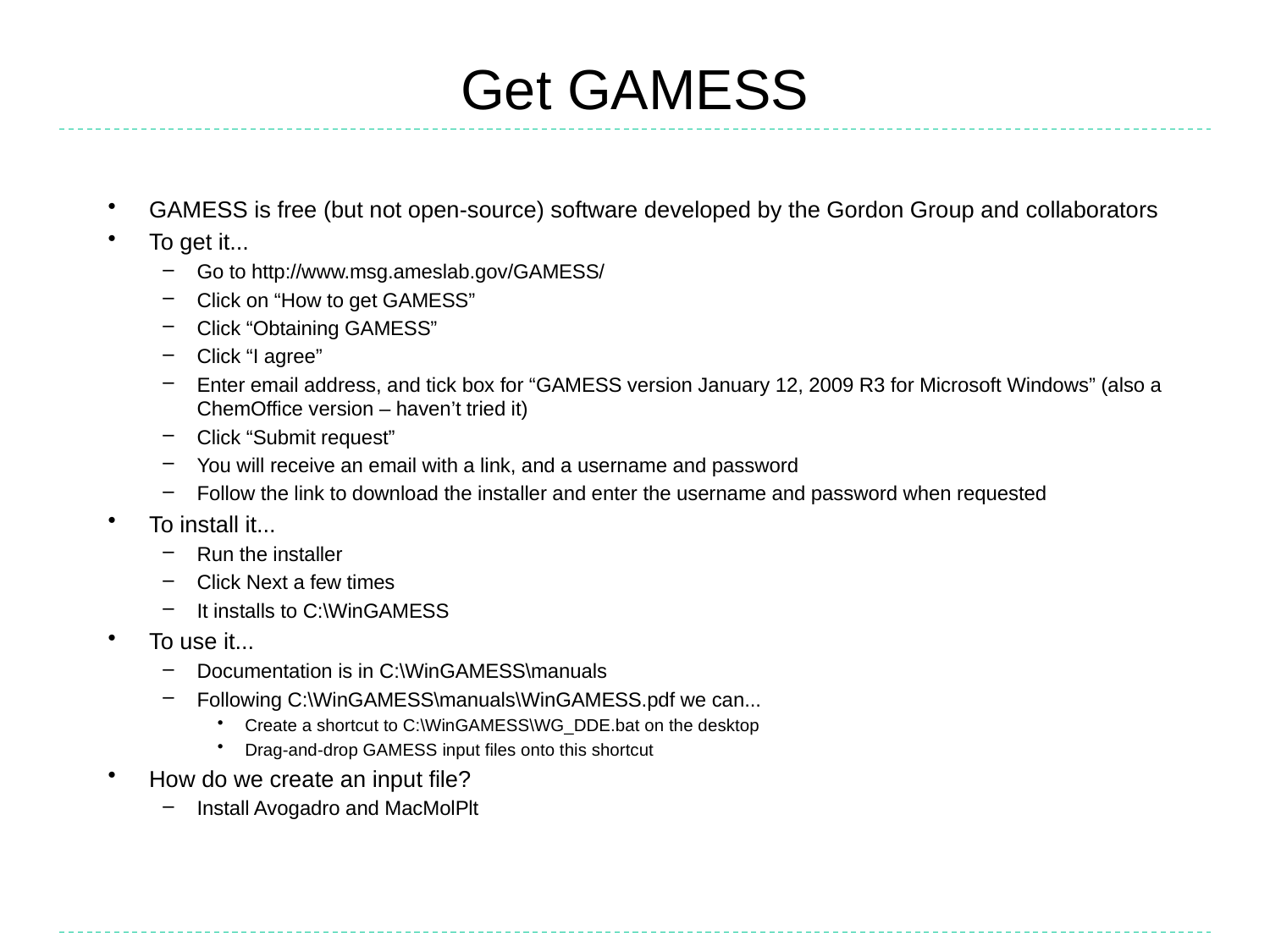

# Get GAMESS
GAMESS is free (but not open-source) software developed by the Gordon Group and collaborators
To get it...
Go to http://www.msg.ameslab.gov/GAMESS/
Click on “How to get GAMESS”
Click “Obtaining GAMESS”
Click “I agree”
Enter email address, and tick box for “GAMESS version January 12, 2009 R3 for Microsoft Windows” (also a ChemOffice version – haven’t tried it)
Click “Submit request”
You will receive an email with a link, and a username and password
Follow the link to download the installer and enter the username and password when requested
To install it...
Run the installer
Click Next a few times
It installs to C:\WinGAMESS
To use it...
Documentation is in C:\WinGAMESS\manuals
Following C:\WinGAMESS\manuals\WinGAMESS.pdf we can...
Create a shortcut to C:\WinGAMESS\WG_DDE.bat on the desktop
Drag-and-drop GAMESS input files onto this shortcut
How do we create an input file?
Install Avogadro and MacMolPlt